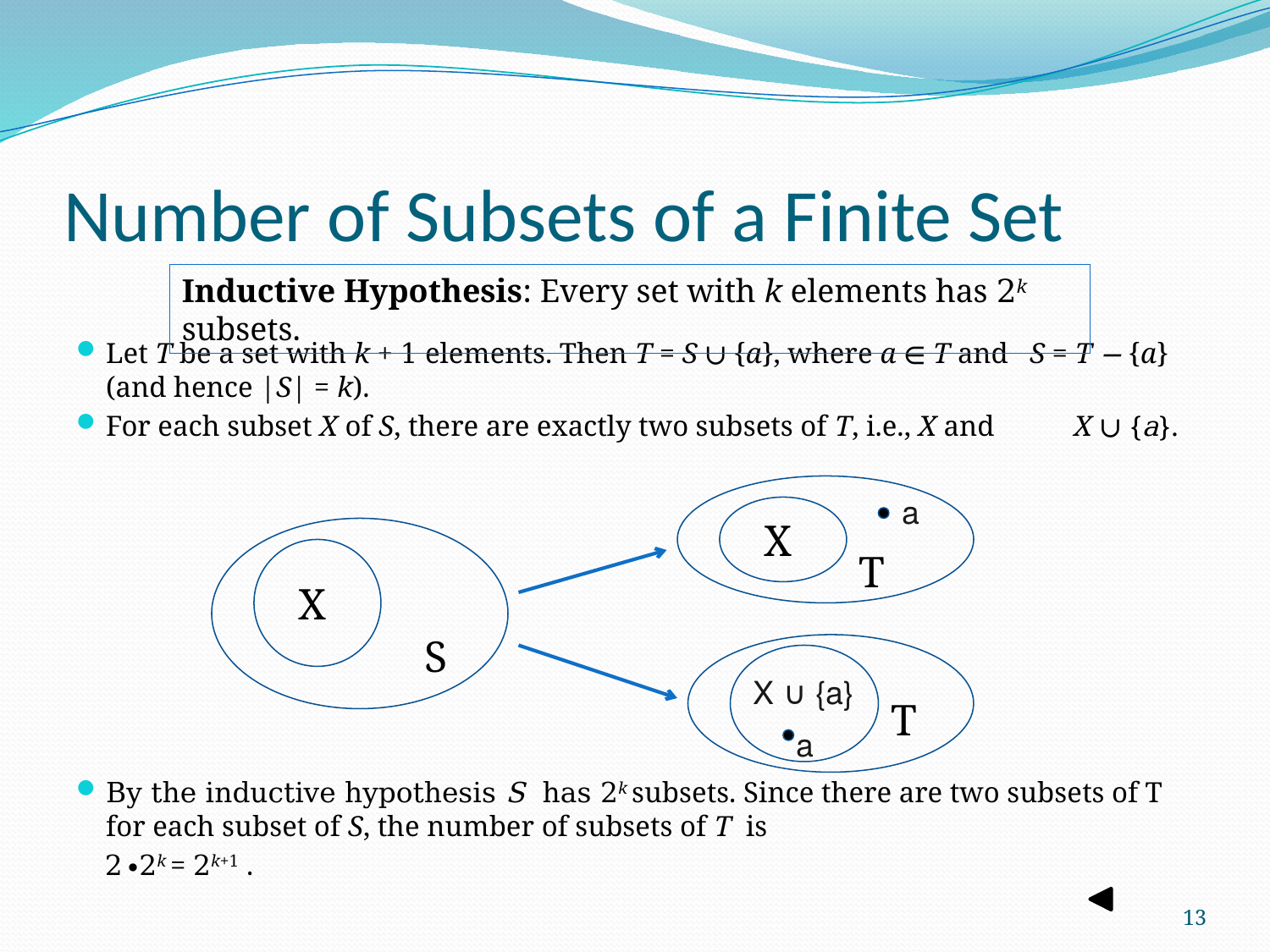

# Number of Subsets of a Finite Set

Let T be a set with k + 1 elements. Then T = S ∪ {a}, where a ∈ T and   S = T − {a}   (and hence |S| = k).
For each subset X of S, there are exactly two subsets of T, i.e., X and           X ∪ {a}.

By the inductive hypothesis S  has 2k subsets. Since there are two subsets of T  for each subset of S, the number of subsets of T  is
    2 ∙2k = 2k+1 .

Inductive Hypothesis: Every set with k elements has 2k subsets.

a

X

T
X
S

X ∪ {a}
T
a

13